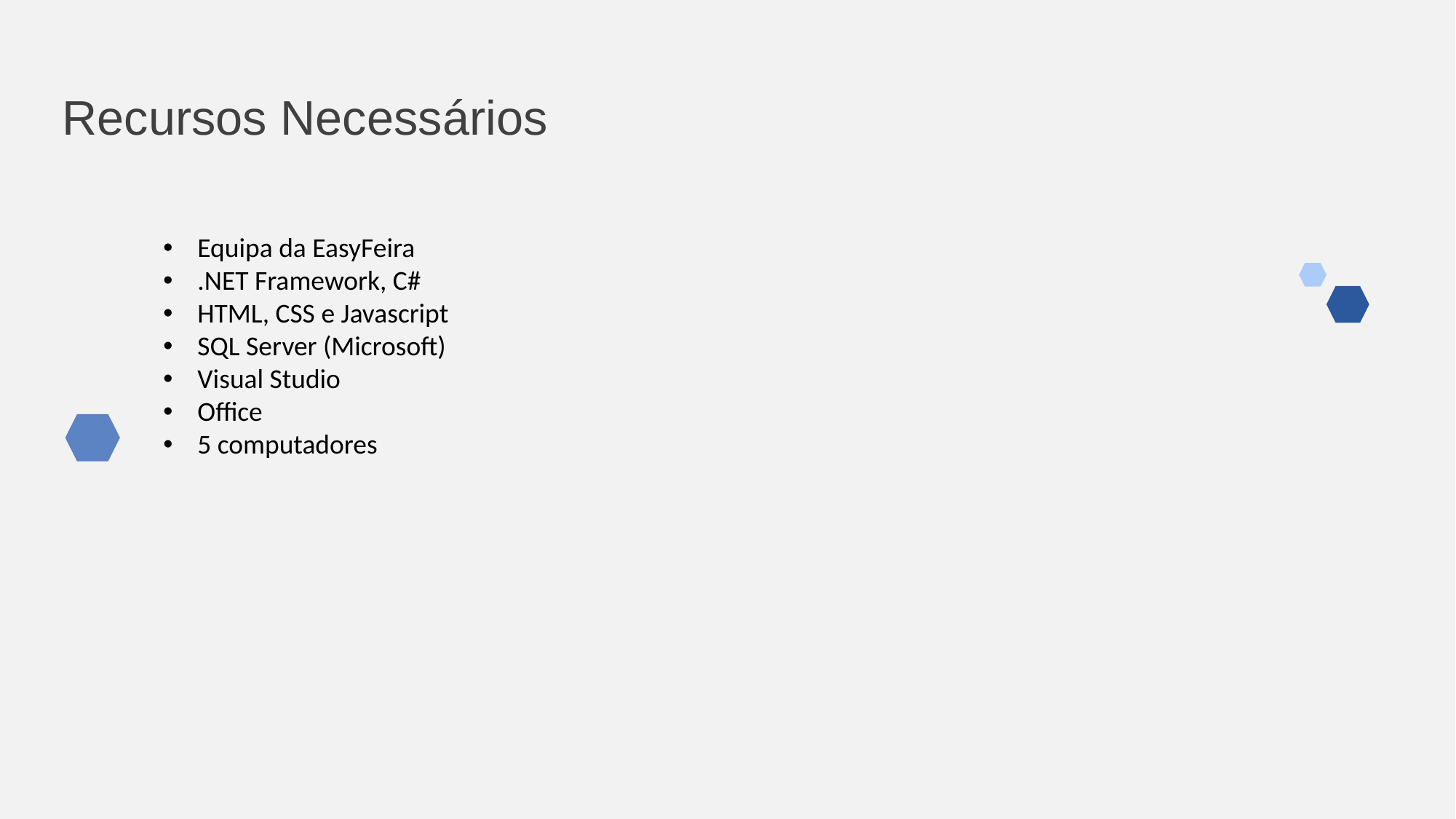

# Recursos Necessários
Equipa da EasyFeira
.NET Framework, C#
HTML, CSS e Javascript
SQL Server (Microsoft)
Visual Studio
Office
5 computadores